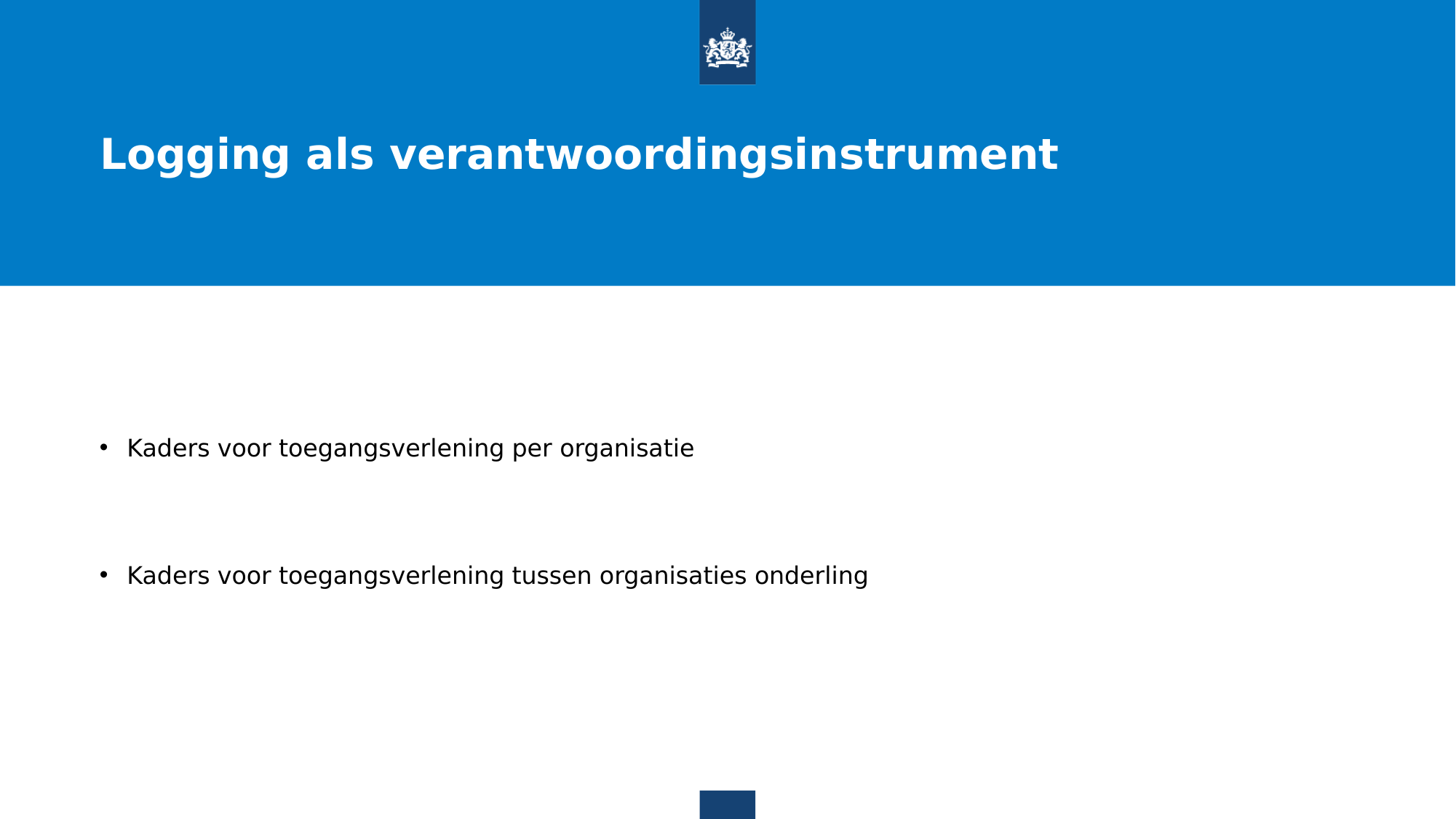

Logging als verantwoordingsinstrument

Kaders voor toegangsverlening per organisatie

Kaders voor toegangsverlening tussen organisaties onderling